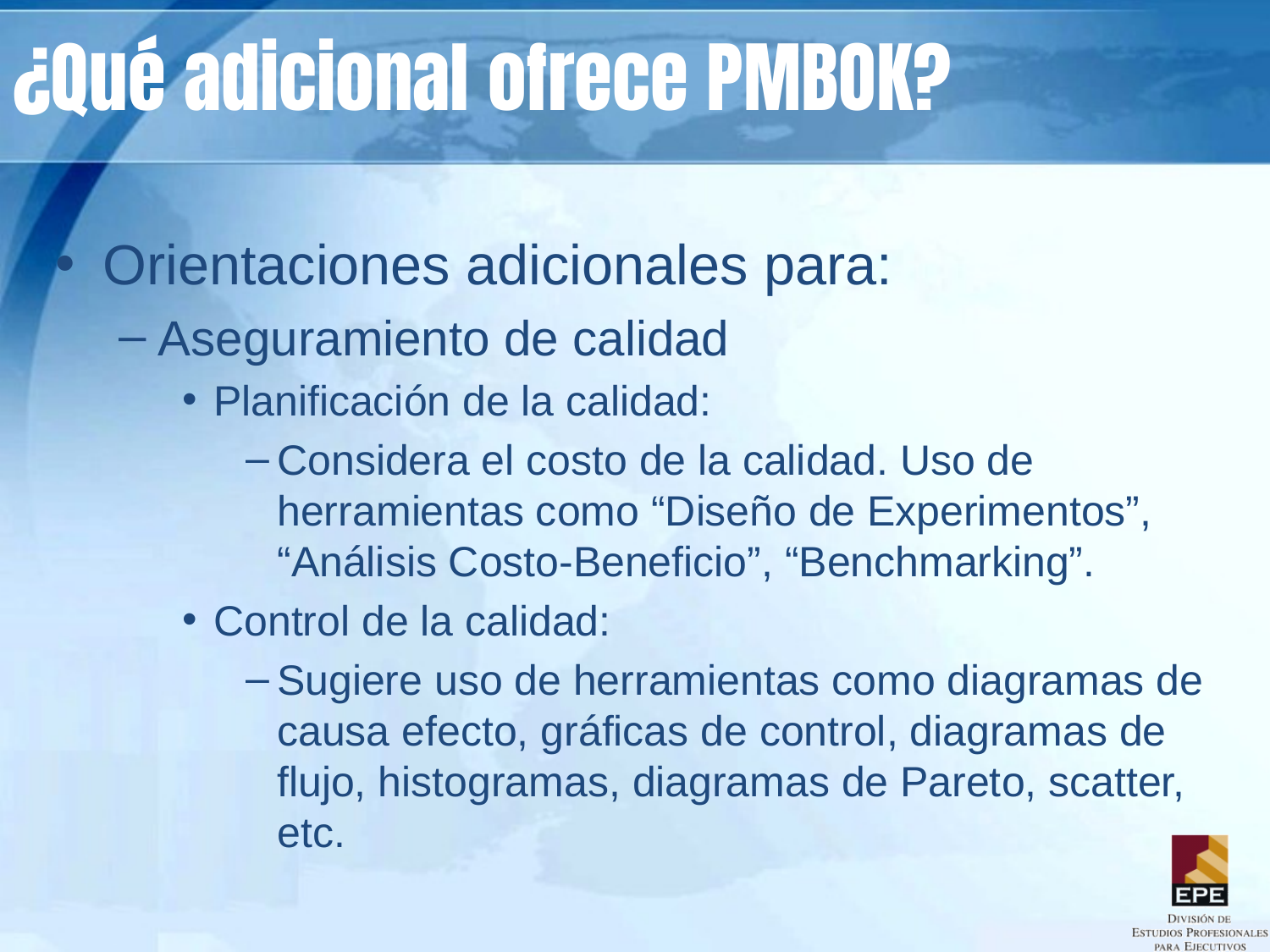

# ¿Qué adicional ofrece PMBOK?
Orientaciones adicionales para:
Aseguramiento de calidad
Planificación de la calidad:
Considera el costo de la calidad. Uso de herramientas como “Diseño de Experimentos”, “Análisis Costo-Beneficio”, “Benchmarking”.
Control de la calidad:
Sugiere uso de herramientas como diagramas de causa efecto, gráficas de control, diagramas de flujo, histogramas, diagramas de Pareto, scatter, etc.